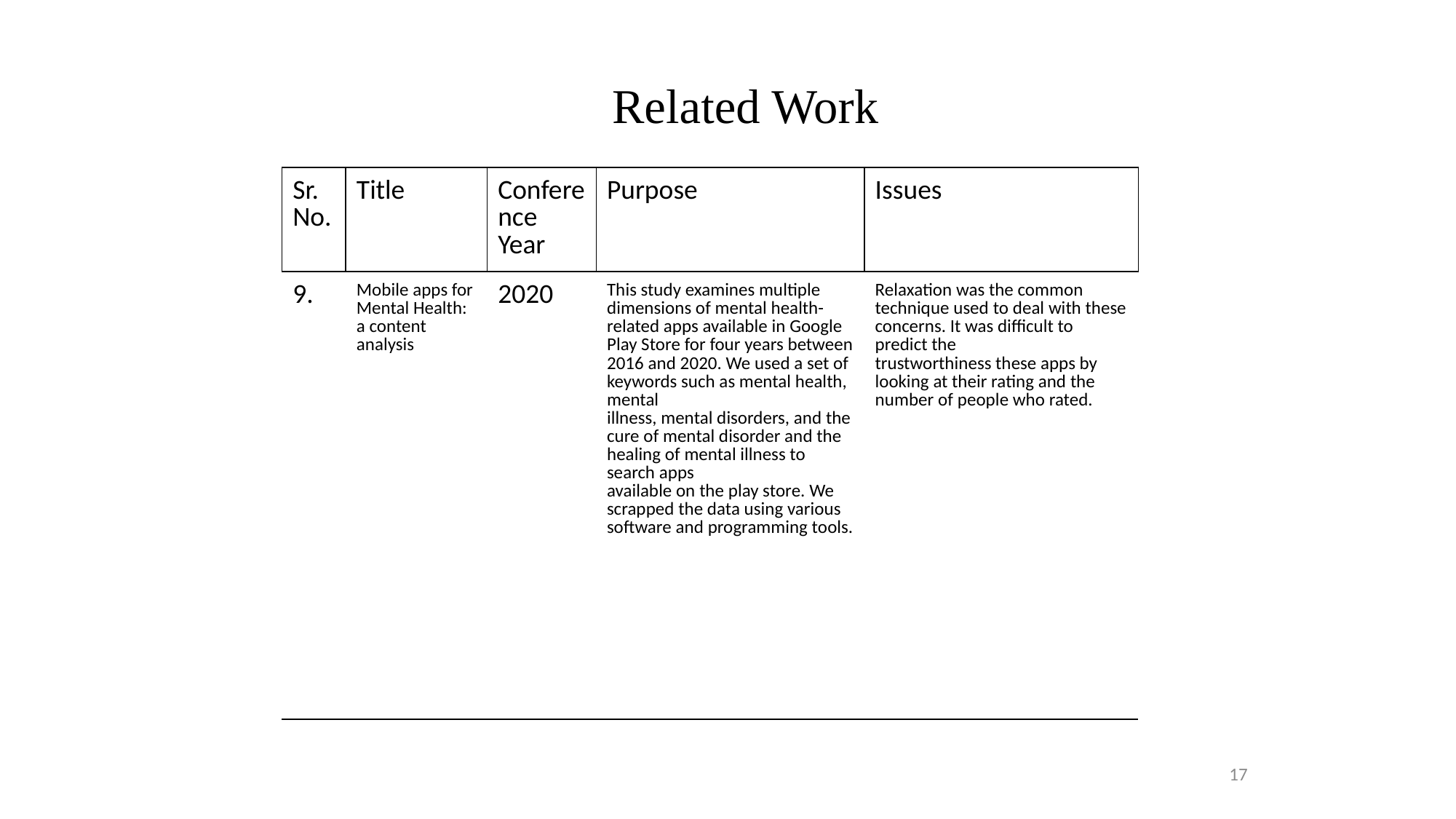

# Related Work

| Sr. No. | Title | Conference Year | Purpose | Issues |
| --- | --- | --- | --- | --- |
| 9. | Mobile apps for Mental Health: a content analysis | 2020 | This study examines multiple dimensions of mental health-related apps available in Google Play Store for four years between 2016 and 2020. We used a set of keywords such as mental health, mental illness, mental disorders, and the cure of mental disorder and the healing of mental illness to search apps available on the play store. We scrapped the data using various software and programming tools. | Relaxation was the common technique used to deal with these concerns. It was difficult to predict the trustworthiness these apps by looking at their rating and the number of people who rated. |
17